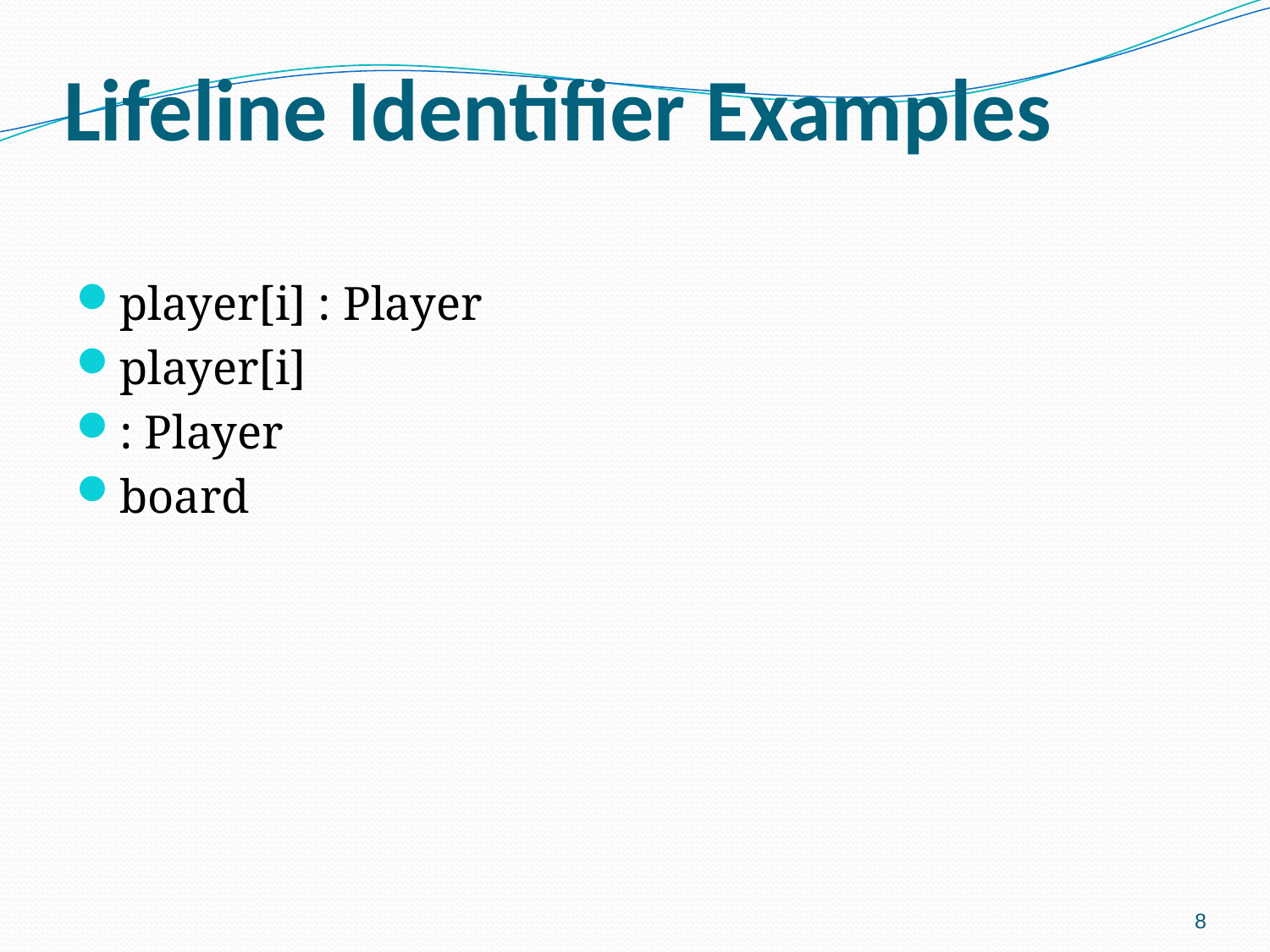

# Lifeline Identifier Examples
player[i] : Player
player[i]
: Player
board
8